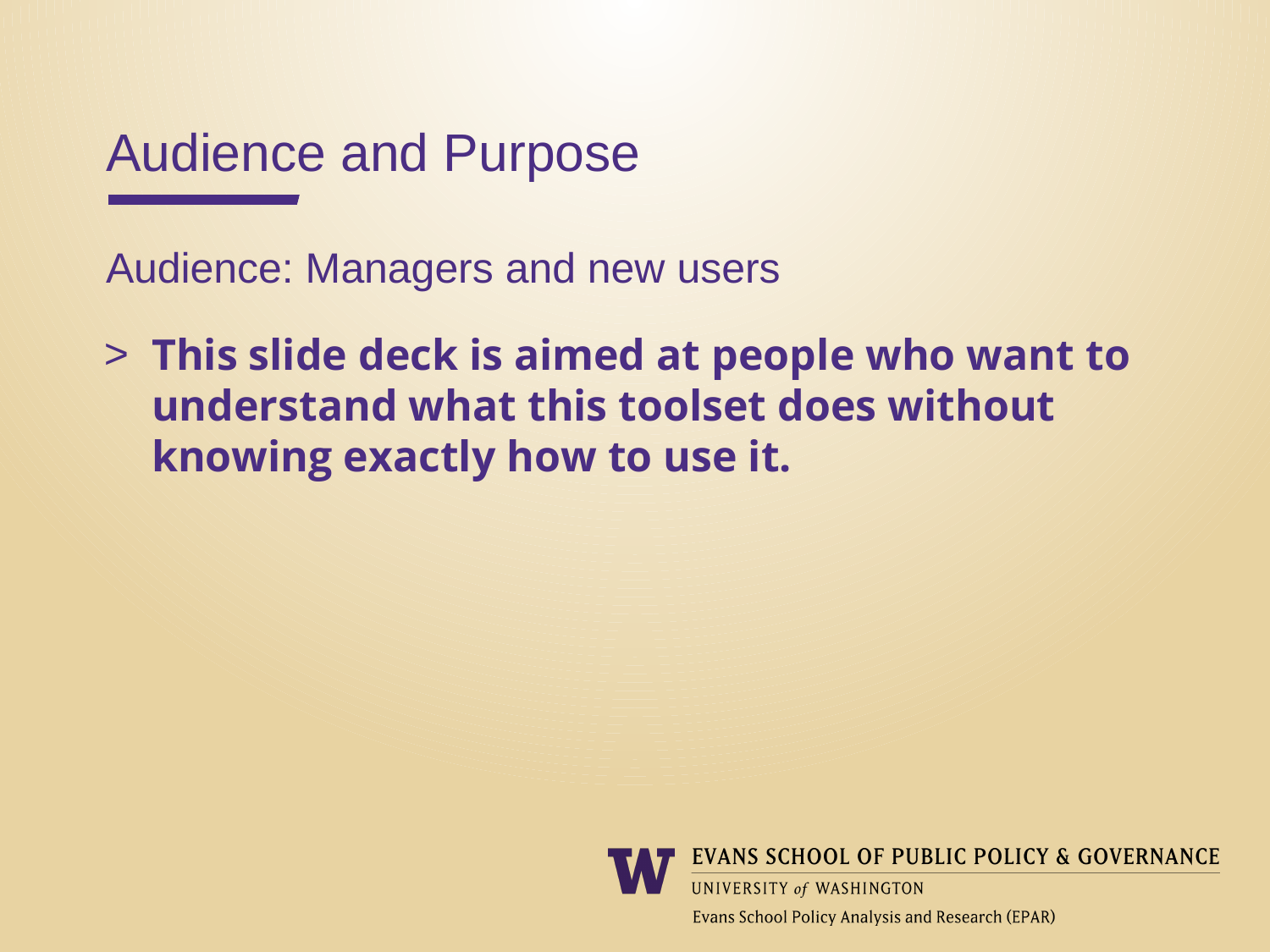

Audience and Purpose
Audience: Managers and new users
This slide deck is aimed at people who want to understand what this toolset does without knowing exactly how to use it.